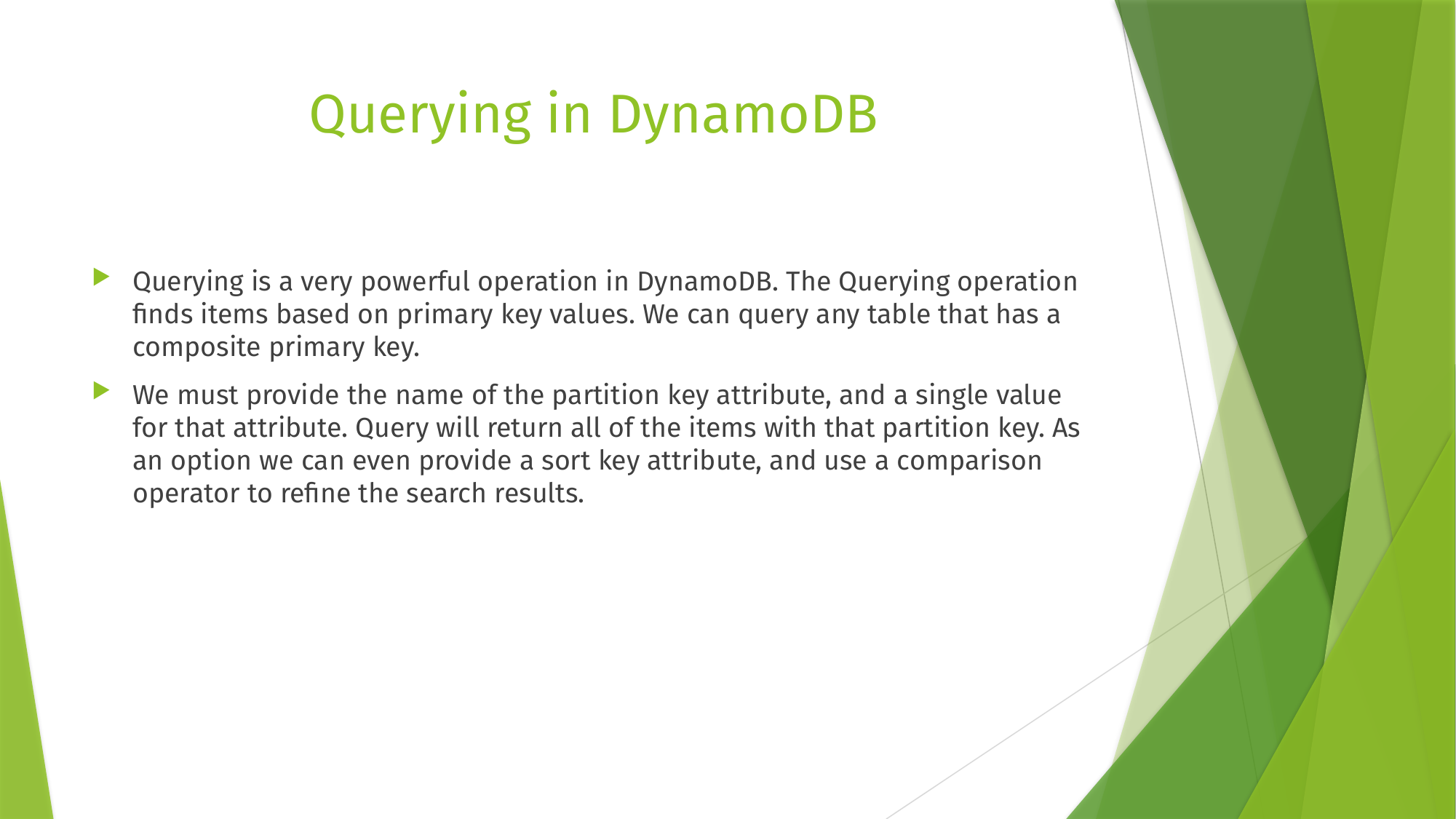

# Querying in DynamoDB
Querying is a very powerful operation in DynamoDB. The Querying operation finds items based on primary key values. We can query any table that has a composite primary key.
We must provide the name of the partition key attribute, and a single value for that attribute. Query will return all of the items with that partition key. As an option we can even provide a sort key attribute, and use a comparison operator to refine the search results.